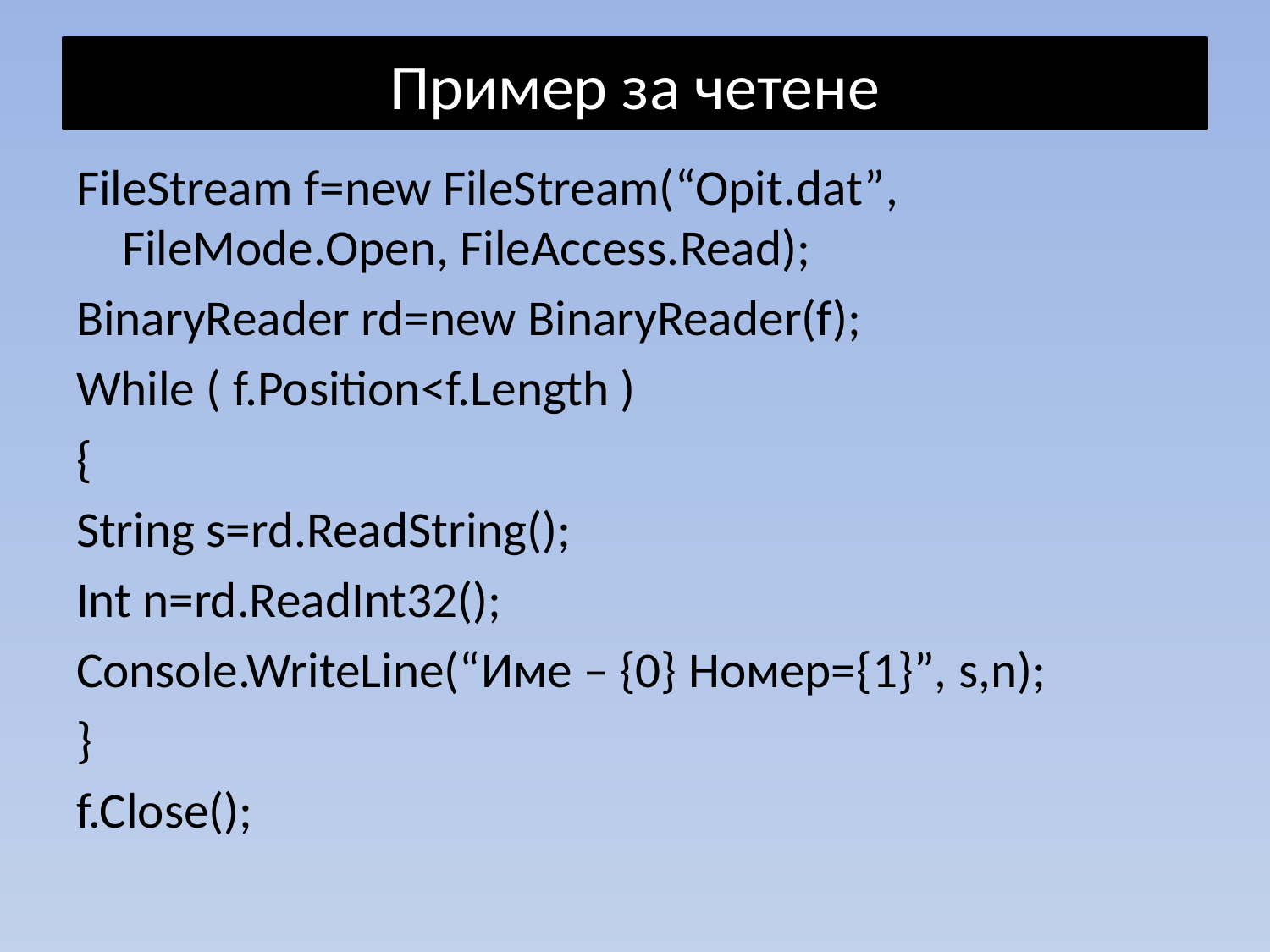

# Пример за четене
FileStream f=new FileStream(“Opit.dat”, FileMode.Open, FileAccess.Read);
BinaryReader rd=new BinaryReader(f);
While ( f.Position<f.Length )
{
String s=rd.ReadString();
Int n=rd.ReadInt32();
Console.WriteLine(“Име – {0} Номер={1}”, s,n);
}
f.Close();